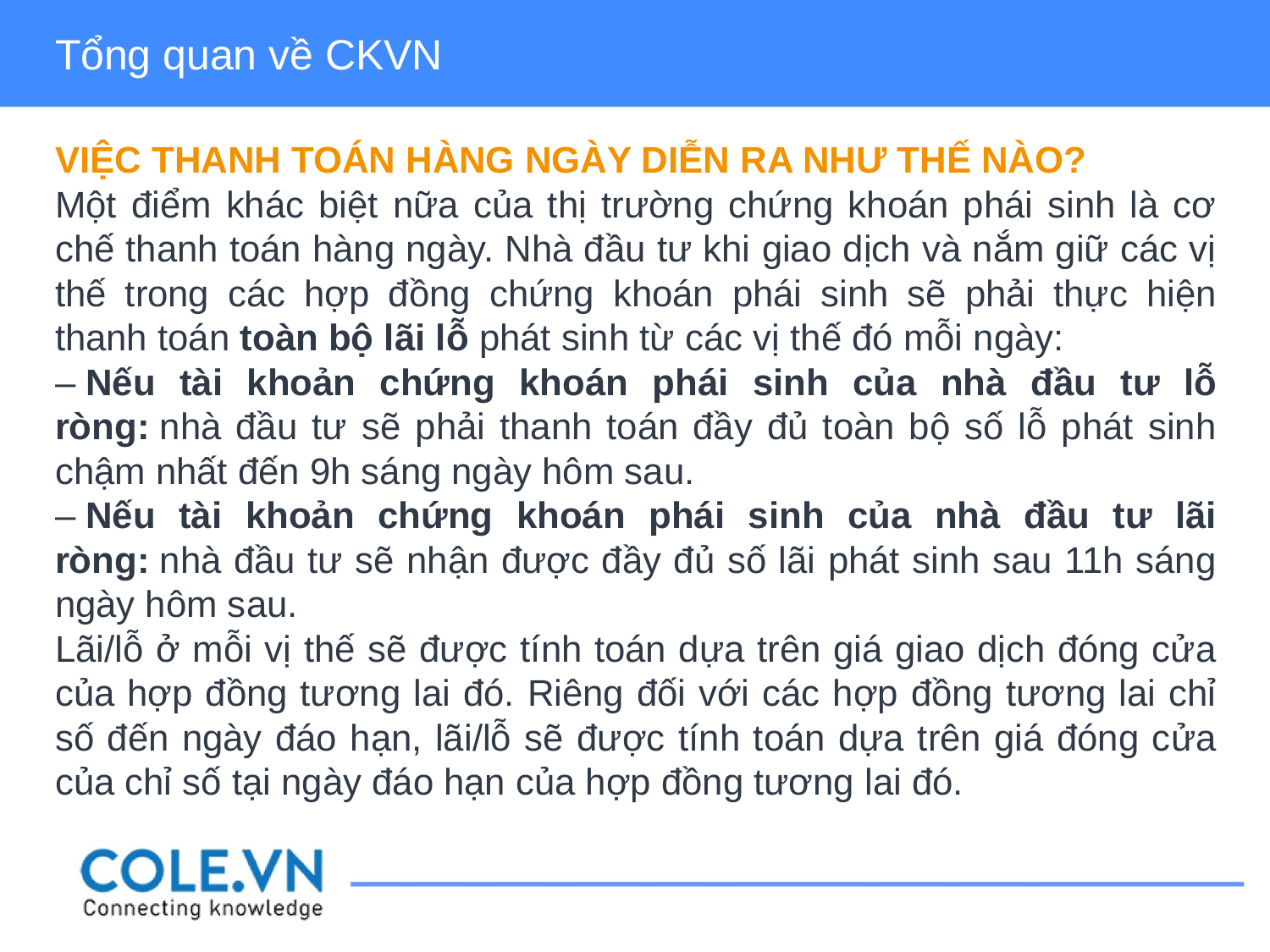

Tổng quan về CKVN
VIỆC THANH TOÁN HÀNG NGÀY DIỄN RA NHƯ THẾ NÀO?
Một điểm khác biệt nữa của thị trường chứng khoán phái sinh là cơ chế thanh toán hàng ngày. Nhà đầu tư khi giao dịch và nắm giữ các vị thế trong các hợp đồng chứng khoán phái sinh sẽ phải thực hiện thanh toán toàn bộ lãi lỗ phát sinh từ các vị thế đó mỗi ngày:
– Nếu tài khoản chứng khoán phái sinh của nhà đầu tư lỗ ròng: nhà đầu tư sẽ phải thanh toán đầy đủ toàn bộ số lỗ phát sinh chậm nhất đến 9h sáng ngày hôm sau.
– Nếu tài khoản chứng khoán phái sinh của nhà đầu tư lãi ròng: nhà đầu tư sẽ nhận được đầy đủ số lãi phát sinh sau 11h sáng ngày hôm sau.
Lãi/lỗ ở mỗi vị thế sẽ được tính toán dựa trên giá giao dịch đóng cửa của hợp đồng tương lai đó. Riêng đối với các hợp đồng tương lai chỉ số đến ngày đáo hạn, lãi/lỗ sẽ được tính toán dựa trên giá đóng cửa của chỉ số tại ngày đáo hạn của hợp đồng tương lai đó.